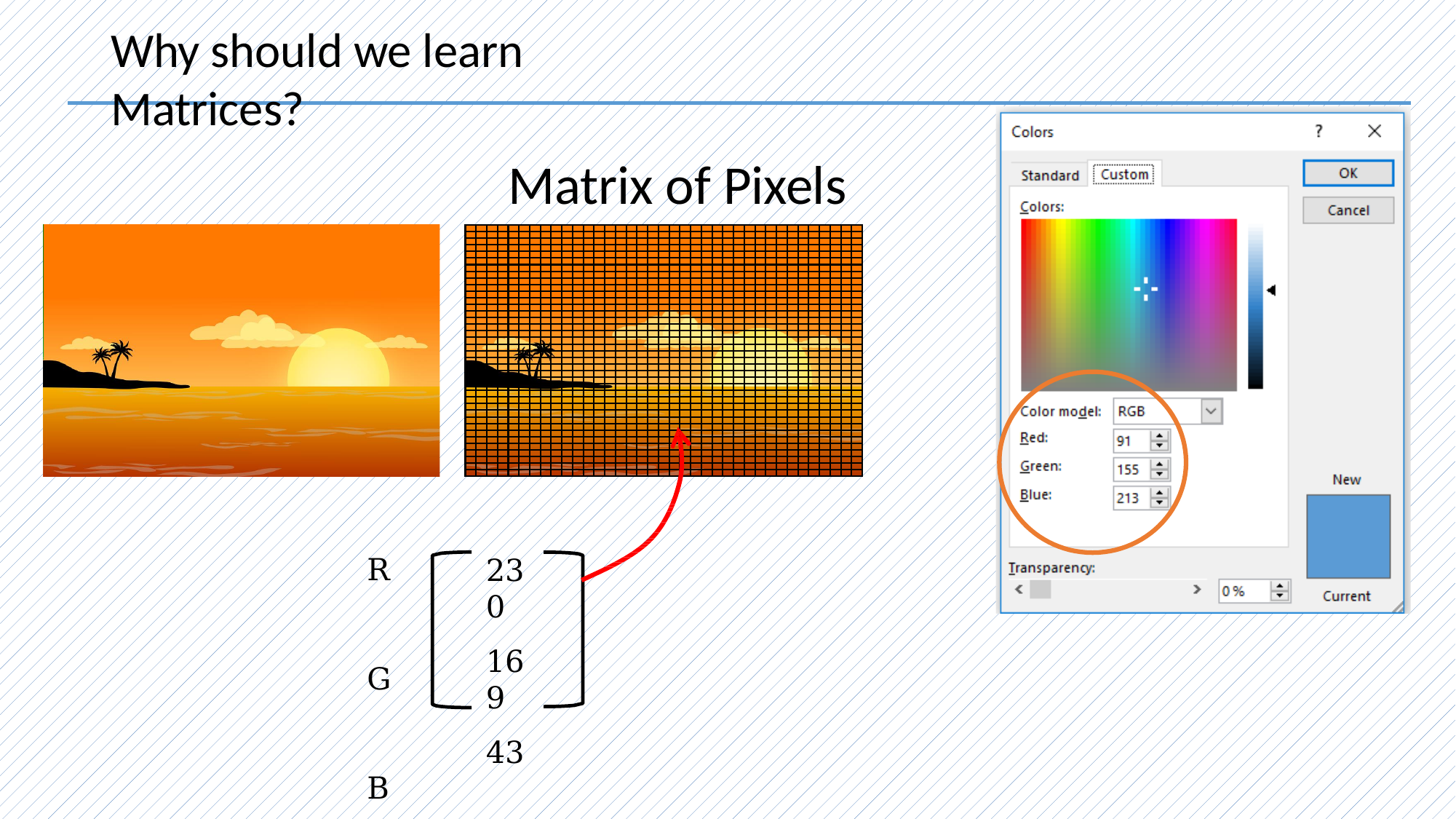

# Why should we learn Matrices?

Matrix of Pixels

R  G  B
230
169
43